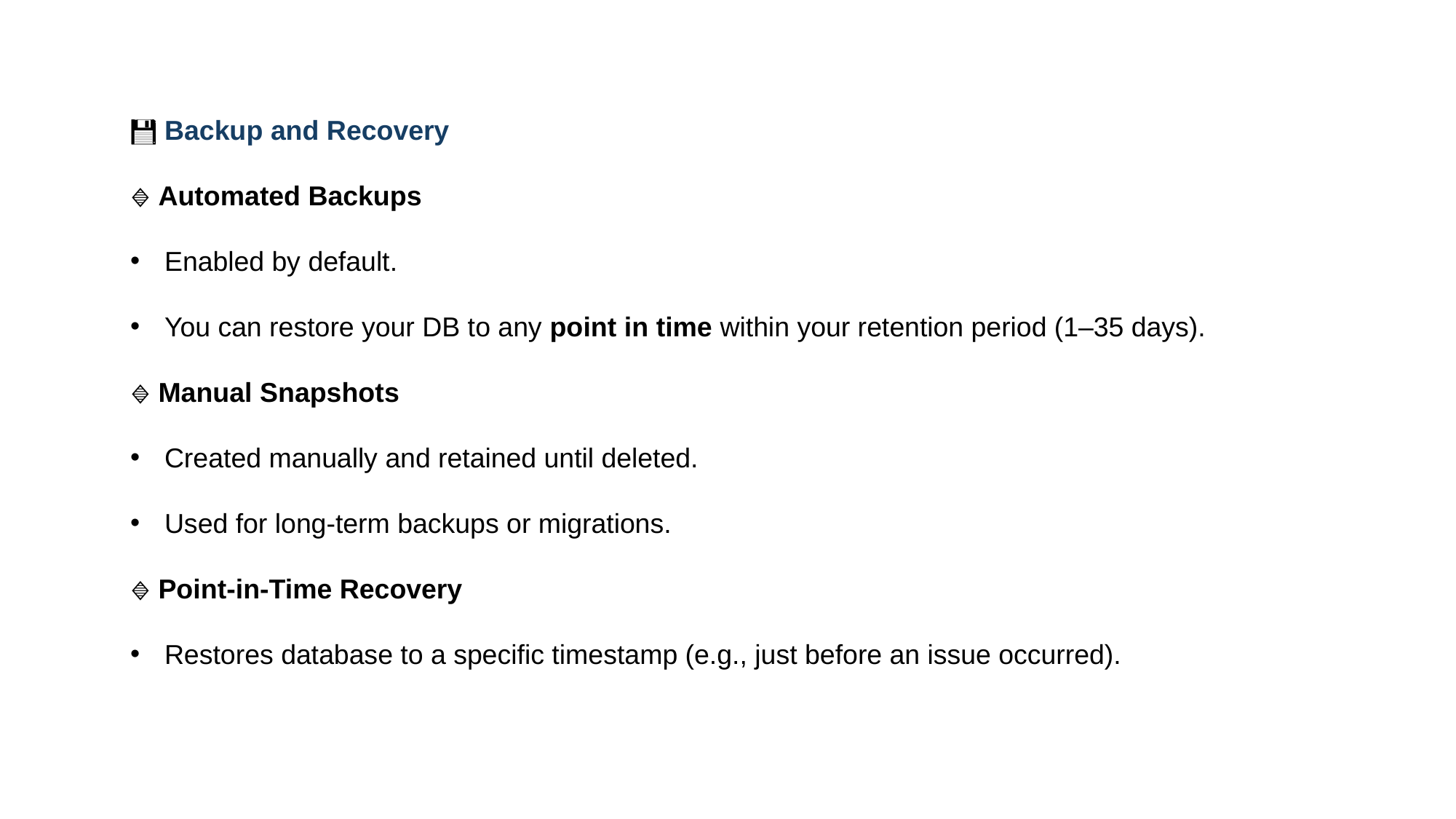

💾 Backup and Recovery
🔹 Automated Backups
Enabled by default.
You can restore your DB to any point in time within your retention period (1–35 days).
🔹 Manual Snapshots
Created manually and retained until deleted.
Used for long-term backups or migrations.
🔹 Point-in-Time Recovery
Restores database to a specific timestamp (e.g., just before an issue occurred).